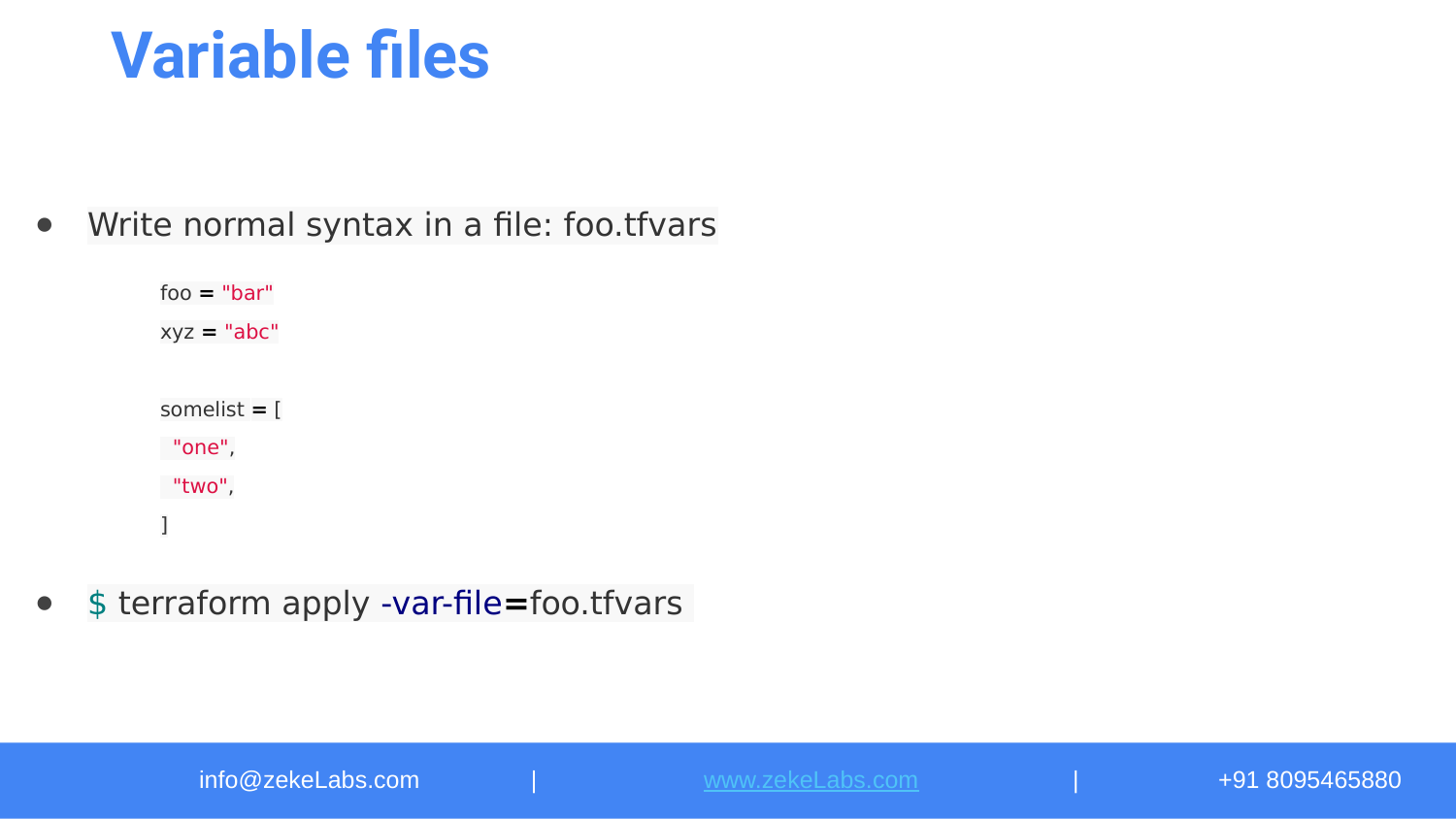

# Variable files
Write normal syntax in a file: foo.tfvars
foo = "bar"
xyz = "abc"
somelist = [
  "one",
  "two",
]
$ terraform apply -var-file=foo.tfvars

info@zekeLabs.com	      |	          www.zekeLabs.com		|	+91 8095465880